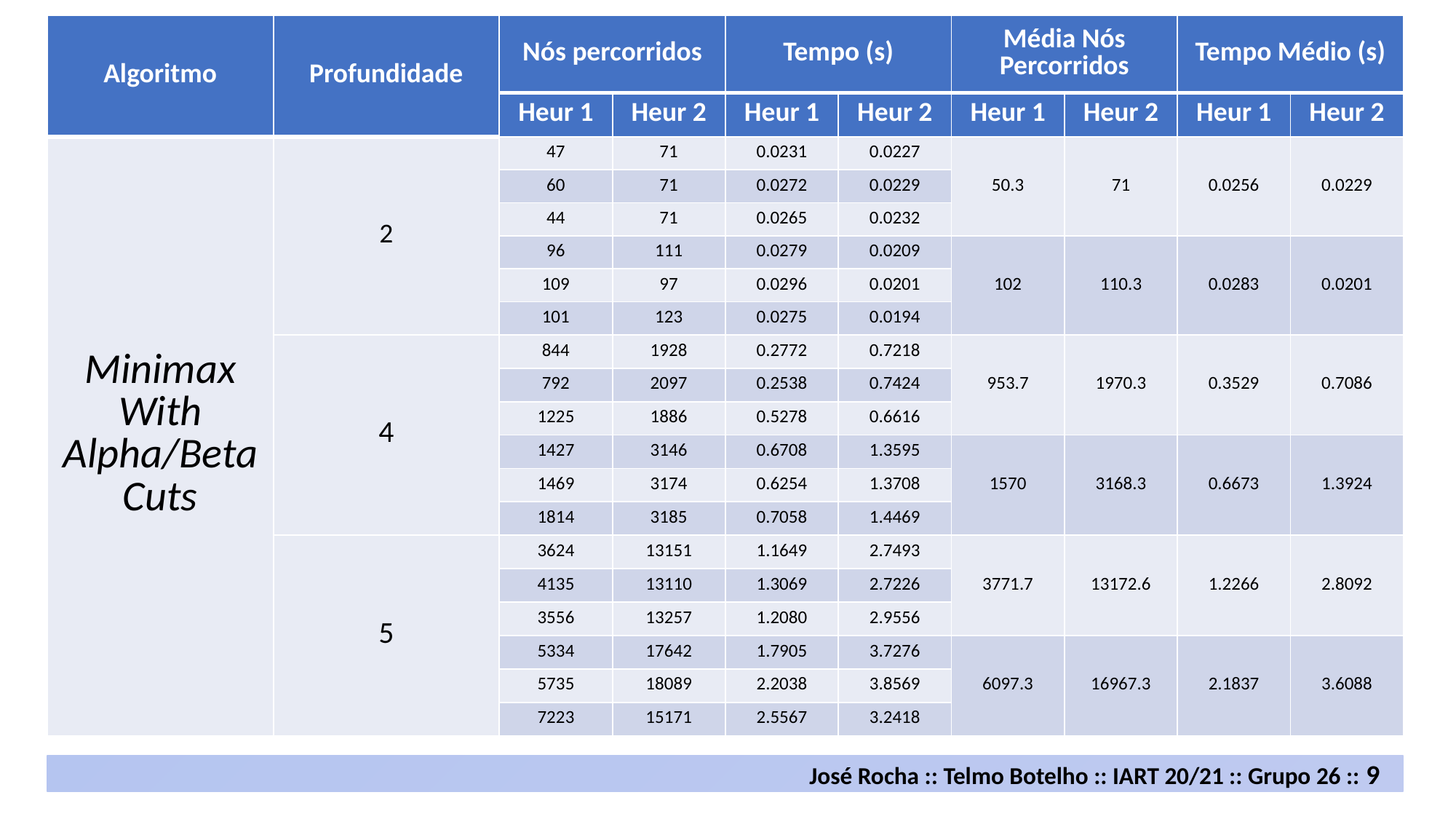

| Algoritmo | Profundidade | Nós percorridos |  | Tempo (s) |  | Média Nós Percorridos |  | Tempo Médio (s) |  |
| --- | --- | --- | --- | --- | --- | --- | --- | --- | --- |
|  |  | Heur 1 | Heur 2 | Heur 1 | Heur 2 | Heur 1 | Heur 2 | Heur 1 | Heur 2 |
| Minimax With Alpha/Beta Cuts | 2 | 47 | 71 | 0.0231 | 0.0227 | 50.3 | 71 | 0.0256 | 0.0229 |
|  |  | 60 | 71 | 0.0272 | 0.0229 |  |  |  |  |
|  |  | 44 | 71 | 0.0265 | 0.0232 |  |  |  |  |
|  |  | 96 | 111 | 0.0279 | 0.0209 | 102 | 110.3 | 0.0283 | 0.0201 |
|  |  | 109 | 97 | 0.0296 | 0.0201 |  |  |  |  |
|  |  | 101 | 123 | 0.0275 | 0.0194 |  |  |  |  |
|  | 4 | 844 | 1928 | 0.2772 | 0.7218 | 953.7 | 1970.3 | 0.3529 | 0.7086 |
|  |  | 792 | 2097 | 0.2538 | 0.7424 |  |  |  |  |
|  |  | 1225 | 1886 | 0.5278 | 0.6616 |  |  |  |  |
|  |  | 1427 | 3146 | 0.6708 | 1.3595 | 1570 | 3168.3 | 0.6673 | 1.3924 |
|  |  | 1469 | 3174 | 0.6254 | 1.3708 |  |  |  |  |
|  |  | 1814 | 3185 | 0.7058 | 1.4469 |  |  |  |  |
|  | 5 | 3624 | 13151 | 1.1649 | 2.7493 | 3771.7 | 13172.6 | 1.2266 | 2.8092 |
|  |  | 4135 | 13110 | 1.3069 | 2.7226 |  |  |  |  |
|  |  | 3556 | 13257 | 1.2080 | 2.9556 |  |  |  |  |
|  |  | 5334 | 17642 | 1.7905 | 3.7276 | 6097.3 | 16967.3 | 2.1837 | 3.6088 |
|  |  | 5735 | 18089 | 2.2038 | 3.8569 |  |  |  |  |
|  |  | 7223 | 15171 | 2.5567 | 3.2418 |  |  |  |  |
José Rocha :: Telmo Botelho :: IART 20/21 :: Grupo 26 :: 9